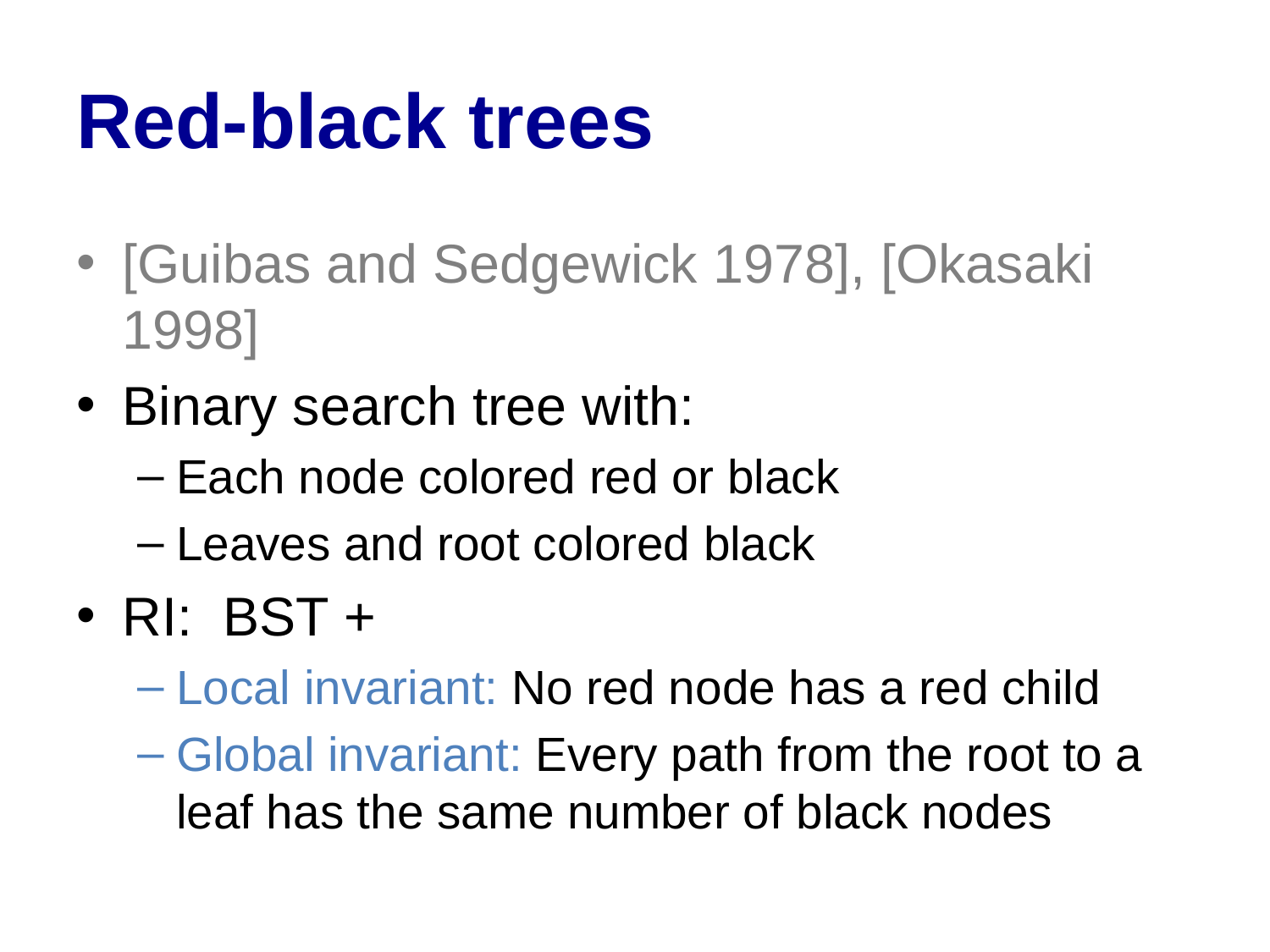

# Red-black trees
[Guibas and Sedgewick 1978], [Okasaki 1998]
Binary search tree with:
Each node colored red or black
Leaves and root colored black
RI:  BST +
Local invariant: No red node has a red child
Global invariant: Every path from the root to a leaf has the same number of black nodes